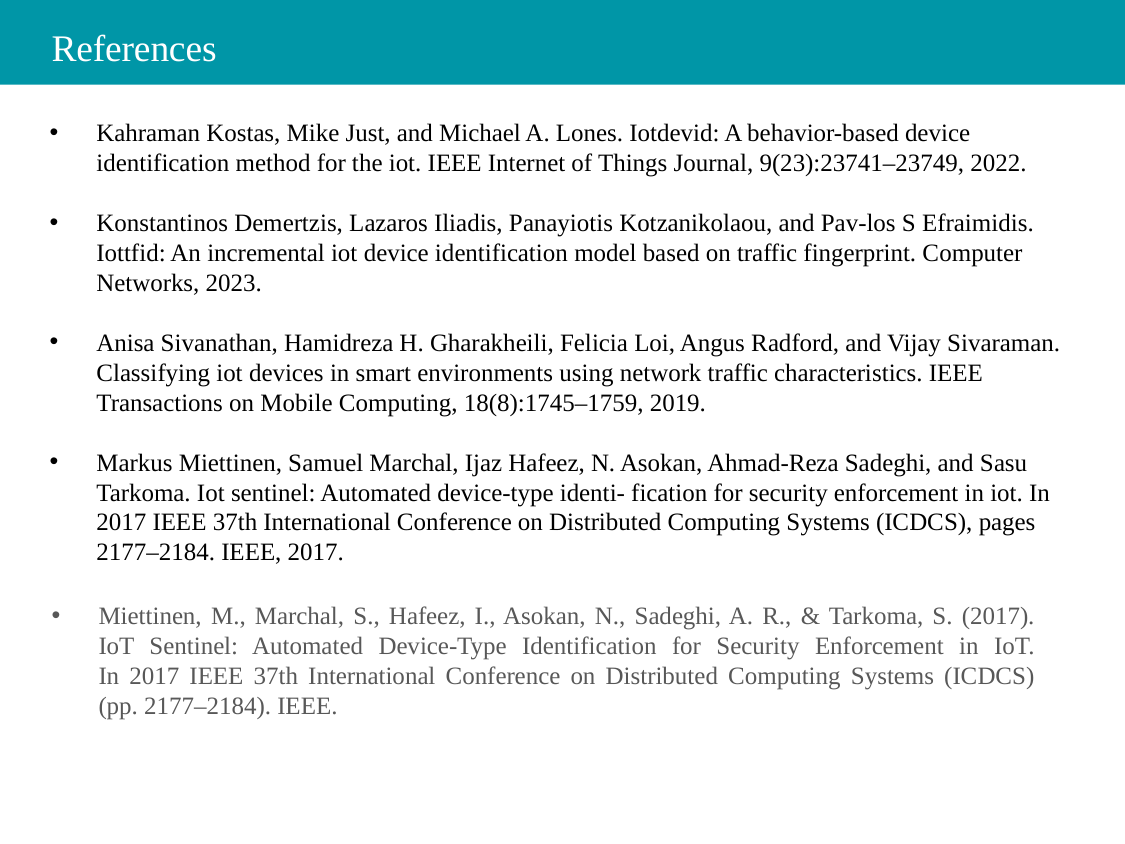

# References
Kahraman Kostas, Mike Just, and Michael A. Lones. Iotdevid: A behavior-based device identification method for the iot. IEEE Internet of Things Journal, 9(23):23741–23749, 2022.

Konstantinos Demertzis, Lazaros Iliadis, Panayiotis Kotzanikolaou, and Pav-los S Efraimidis. Iottfid: An incremental iot device identification model based on traffic fingerprint. Computer Networks, 2023.

Anisa Sivanathan, Hamidreza H. Gharakheili, Felicia Loi, Angus Radford, and Vijay Sivaraman. Classifying iot devices in smart environments using network traffic characteristics. IEEE Transactions on Mobile Computing, 18(8):1745–1759, 2019.

Markus Miettinen, Samuel Marchal, Ijaz Hafeez, N. Asokan, Ahmad-Reza Sadeghi, and Sasu Tarkoma. Iot sentinel: Automated device-type identi- fication for security enforcement in iot. In 2017 IEEE 37th International Conference on Distributed Computing Systems (ICDCS), pages 2177–2184. IEEE, 2017.

Miettinen, M., Marchal, S., Hafeez, I., Asokan, N., Sadeghi, A. R., & Tarkoma, S. (2017).
IoT Sentinel: Automated Device-Type Identification for Security Enforcement in IoT.
In 2017 IEEE 37th International Conference on Distributed Computing Systems (ICDCS) (pp. 2177–2184). IEEE.